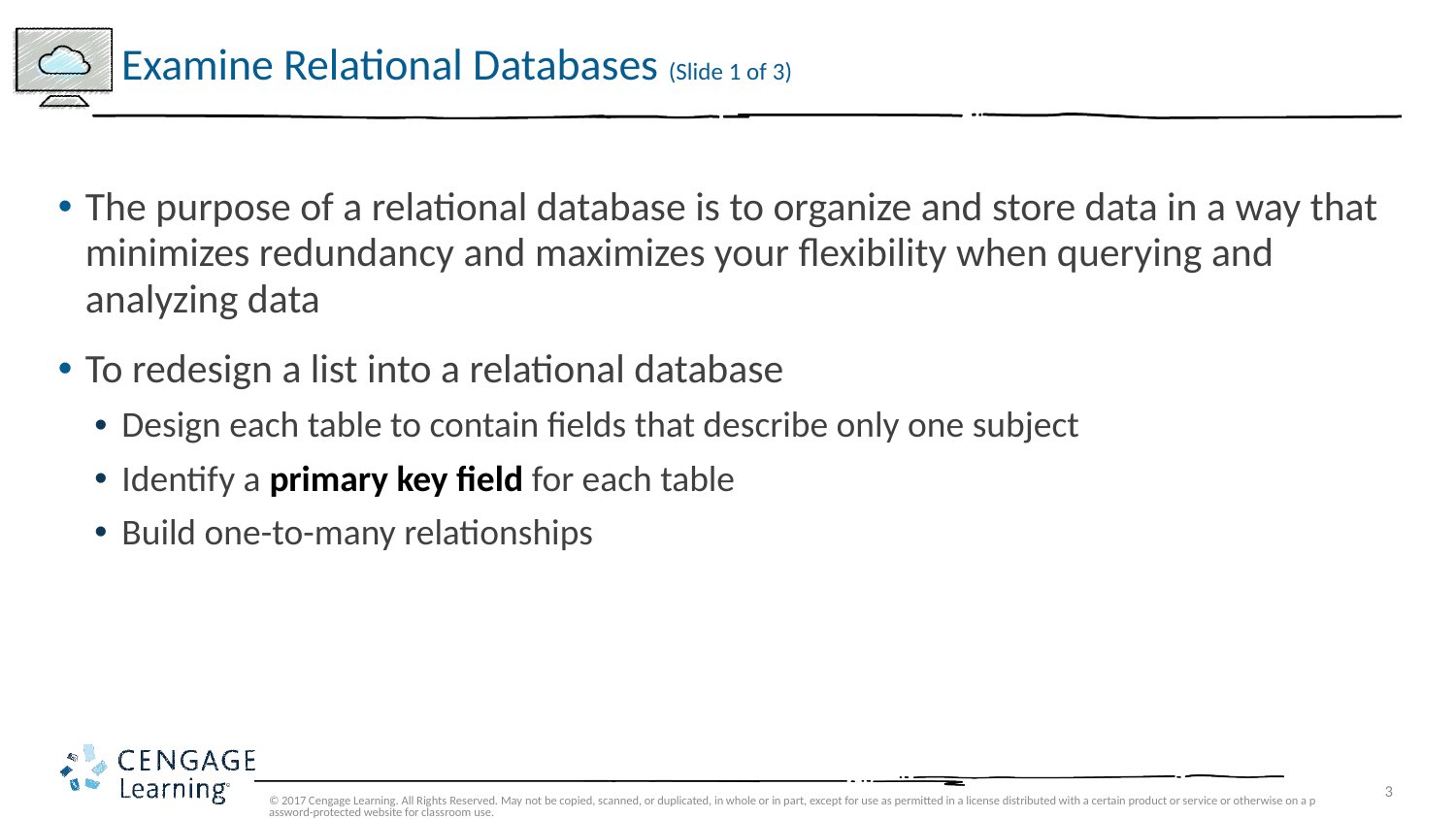

# Examine Relational Databases (Slide 1 of 3)
The purpose of a relational database is to organize and store data in a way that minimizes redundancy and maximizes your flexibility when querying and analyzing data
To redesign a list into a relational database
Design each table to contain fields that describe only one subject
Identify a primary key field for each table
Build one-to-many relationships

© 2017 Cengage Learning. All Rights Reserved. May not be copied, scanned, or duplicated, in whole or in part, except for use as permitted in a license distributed with a certain product or service or otherwise on a password-protected website for classroom use.